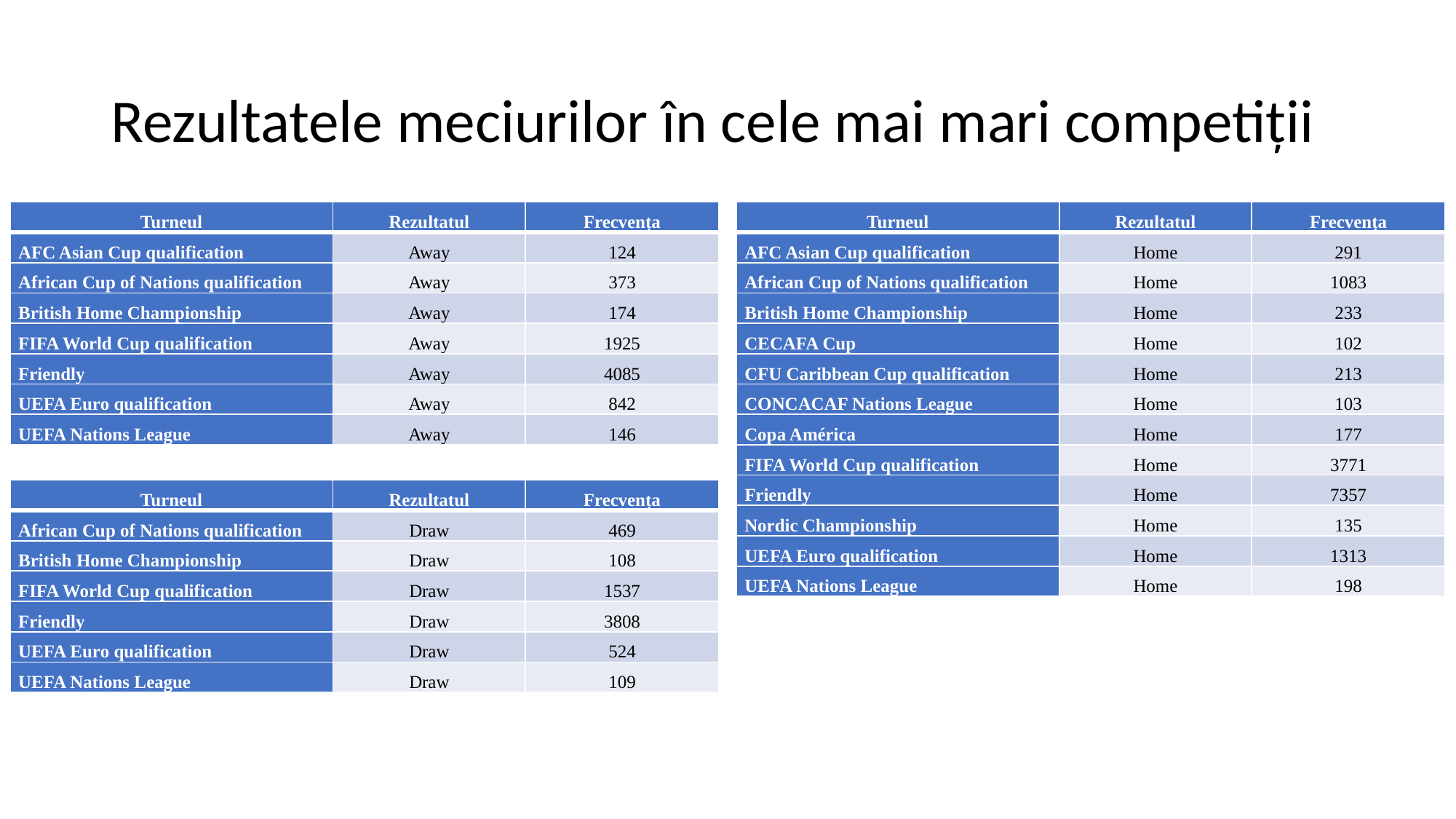

# Rezultatele meciurilor în cele mai mari competiții
| Turneul | Rezultatul | Frecvența |
| --- | --- | --- |
| AFC Asian Cup qualification | Away | 124 |
| African Cup of Nations qualification | Away | 373 |
| British Home Championship | Away | 174 |
| FIFA World Cup qualification | Away | 1925 |
| Friendly | Away | 4085 |
| UEFA Euro qualification | Away | 842 |
| UEFA Nations League | Away | 146 |
| Turneul | Rezultatul | Frecvența |
| --- | --- | --- |
| AFC Asian Cup qualification | Home | 291 |
| African Cup of Nations qualification | Home | 1083 |
| British Home Championship | Home | 233 |
| CECAFA Cup | Home | 102 |
| CFU Caribbean Cup qualification | Home | 213 |
| CONCACAF Nations League | Home | 103 |
| Copa América | Home | 177 |
| FIFA World Cup qualification | Home | 3771 |
| Friendly | Home | 7357 |
| Nordic Championship | Home | 135 |
| UEFA Euro qualification | Home | 1313 |
| UEFA Nations League | Home | 198 |
| Turneul | Rezultatul | Frecvența |
| --- | --- | --- |
| African Cup of Nations qualification | Draw | 469 |
| British Home Championship | Draw | 108 |
| FIFA World Cup qualification | Draw | 1537 |
| Friendly | Draw | 3808 |
| UEFA Euro qualification | Draw | 524 |
| UEFA Nations League | Draw | 109 |